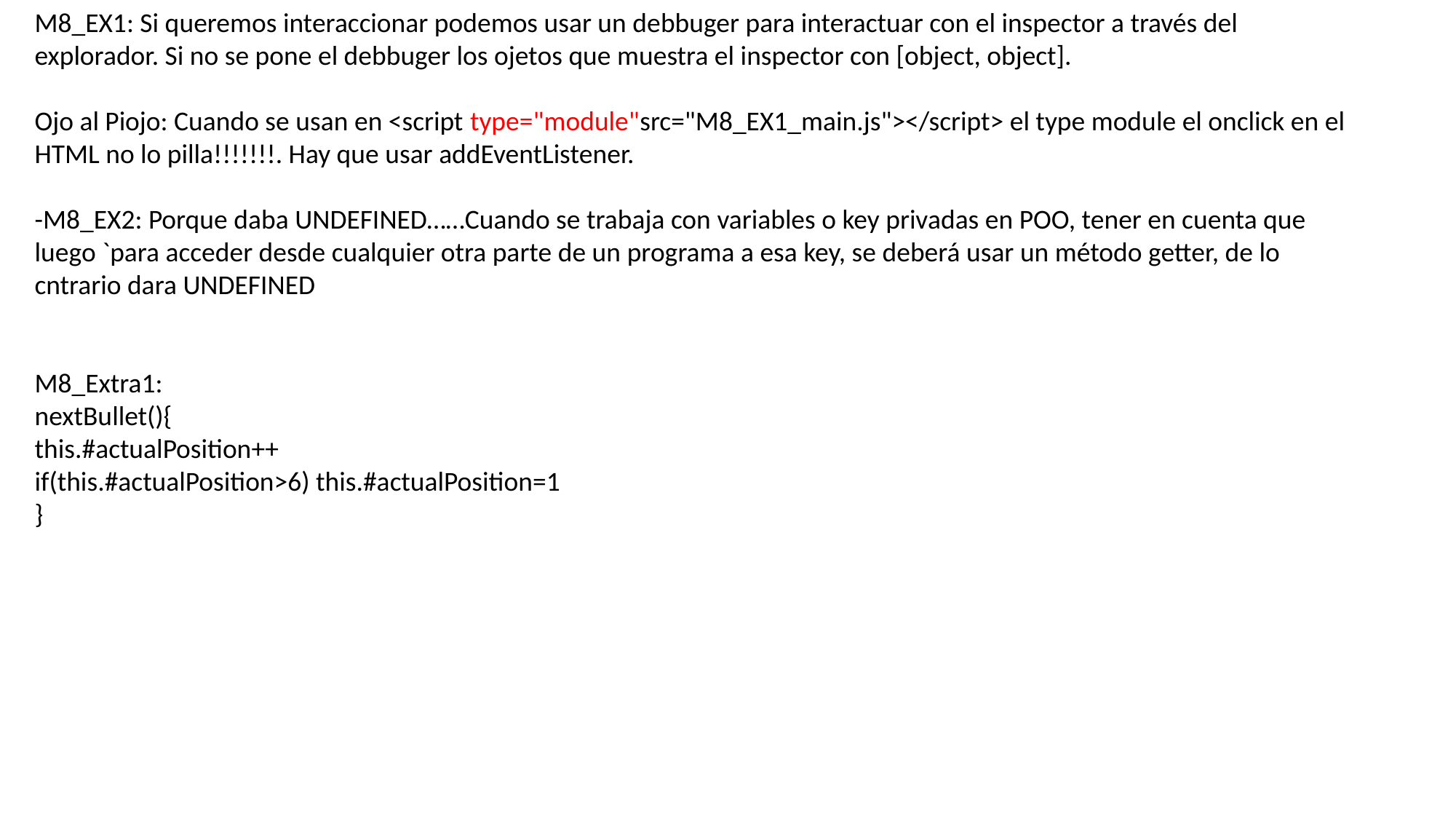

M8_EX1: Si queremos interaccionar podemos usar un debbuger para interactuar con el inspector a través del explorador. Si no se pone el debbuger los ojetos que muestra el inspector con [object, object].

Ojo al Piojo: Cuando se usan en <script type="module"src="M8_EX1_main.js"></script> el type module el onclick en el HTML no lo pilla!!!!!!!. Hay que usar addEventListener.

-M8_EX2: Porque daba UNDEFINED……Cuando se trabaja con variables o key privadas en POO, tener en cuenta que luego `para acceder desde cualquier otra parte de un programa a esa key, se deberá usar un método getter, de lo cntrario dara UNDEFINED

M8_Extra1:
nextBullet(){
this.#actualPosition++
if(this.#actualPosition>6) this.#actualPosition=1
}